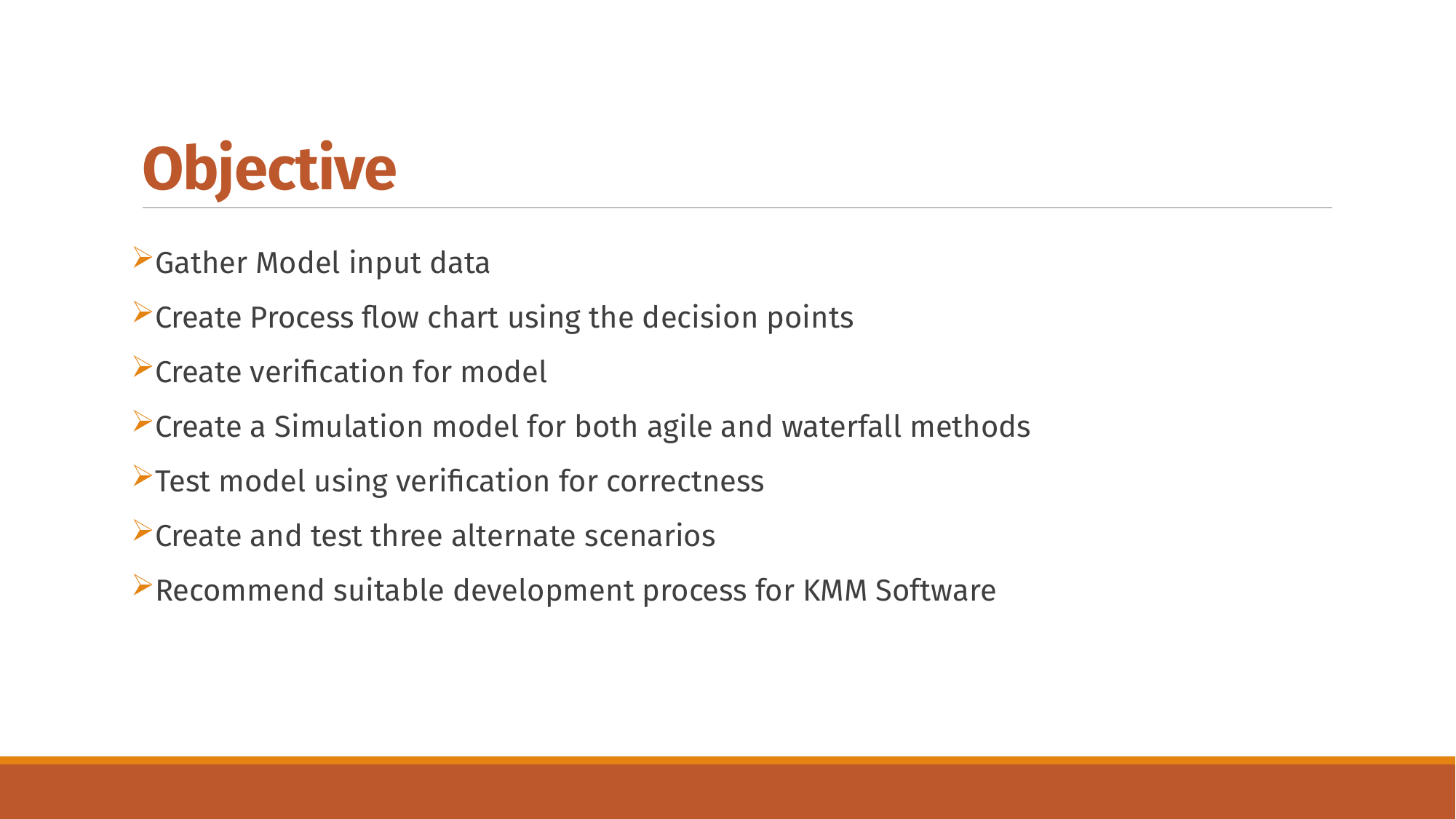

# Objective
Gather Model input data
Create Process flow chart using the decision points
Create verification for model
Create a Simulation model for both agile and waterfall methods
Test model using verification for correctness
Create and test three alternate scenarios
Recommend suitable development process for KMM Software